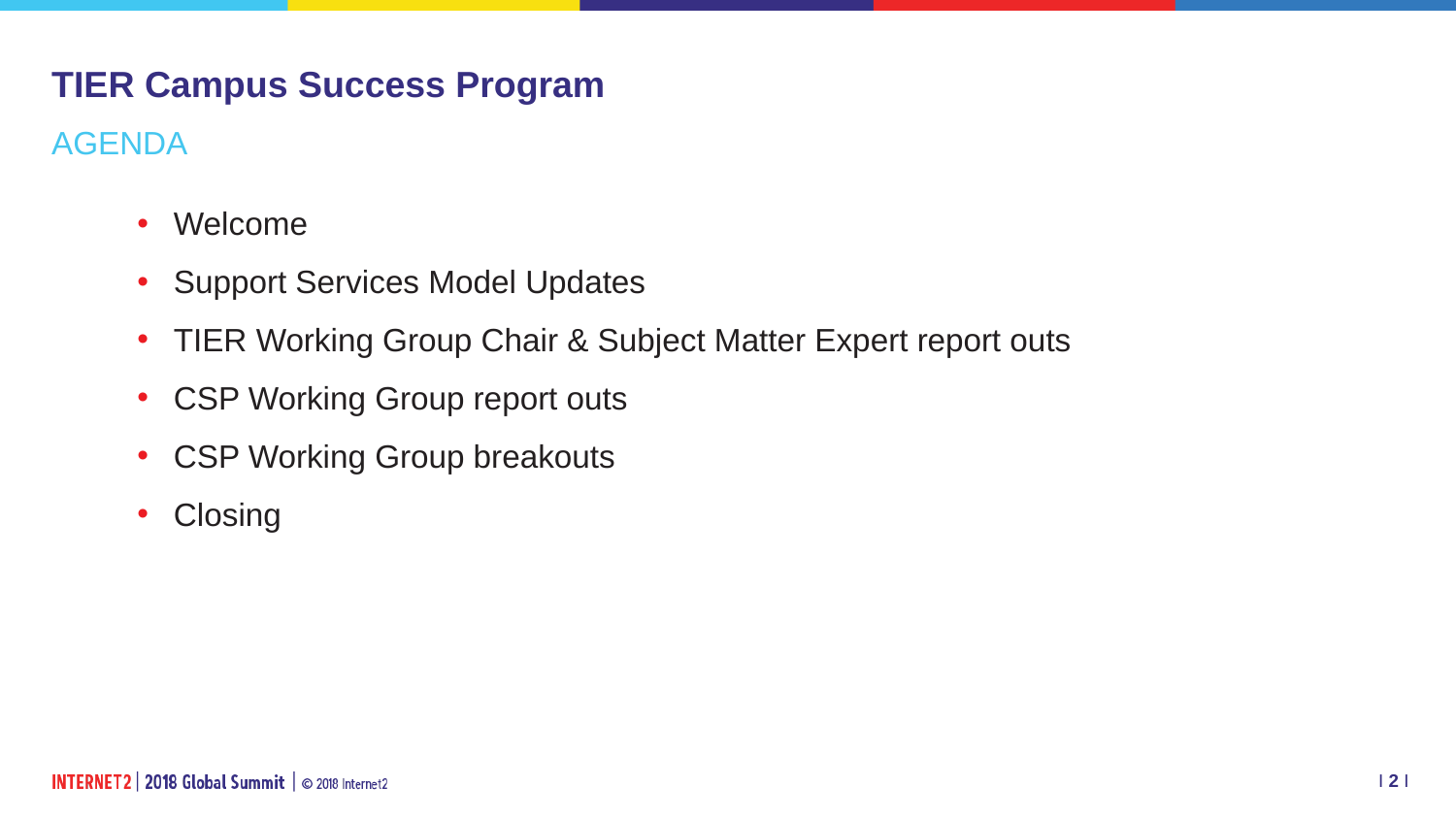

# TIER Campus Success Program
AGENDA
Welcome
Support Services Model Updates
TIER Working Group Chair & Subject Matter Expert report outs
CSP Working Group report outs
CSP Working Group breakouts
Closing